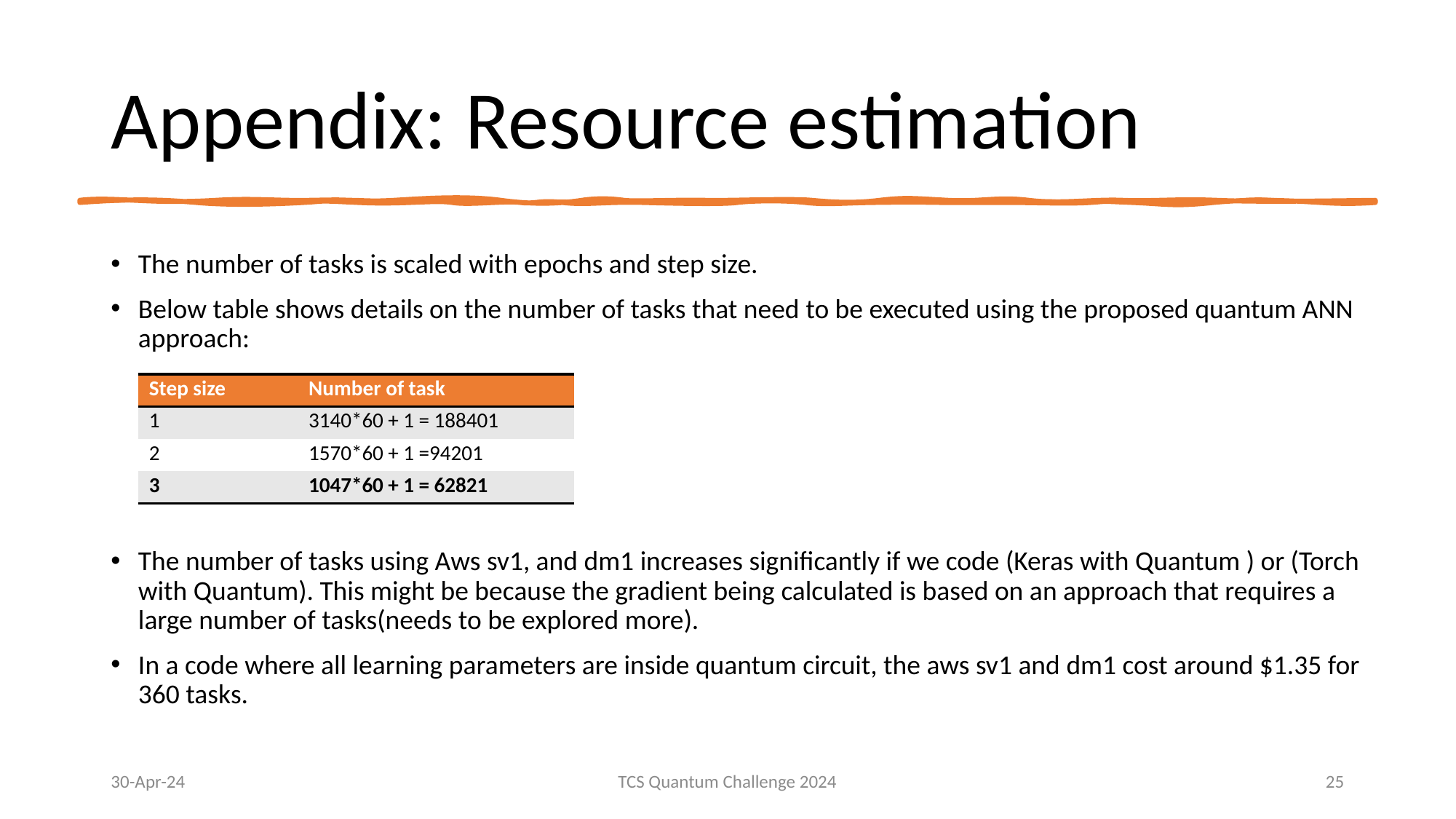

# Appendix: Resource estimation

The number of tasks is scaled with epochs and step size.
Below table shows details on the number of tasks that need to be executed using the proposed quantum ANN approach:

The number of tasks using Aws sv1, and dm1 increases significantly if we code (Keras with Quantum ) or (Torch with Quantum). This might be because the gradient being calculated is based on an approach that requires a large number of tasks(needs to be explored more).
In a code where all learning parameters are inside quantum circuit, the aws sv1 and dm1 cost around $1.35 for 360 tasks.
| Step size | Number of task |
| --- | --- |
| 1 | 3140\*60 + 1 = 188401 |
| 2 | 1570\*60 + 1 =94201 |
| 3 | 1047\*60 + 1 = 62821 |
30-Apr-24
TCS Quantum Challenge 2024
25